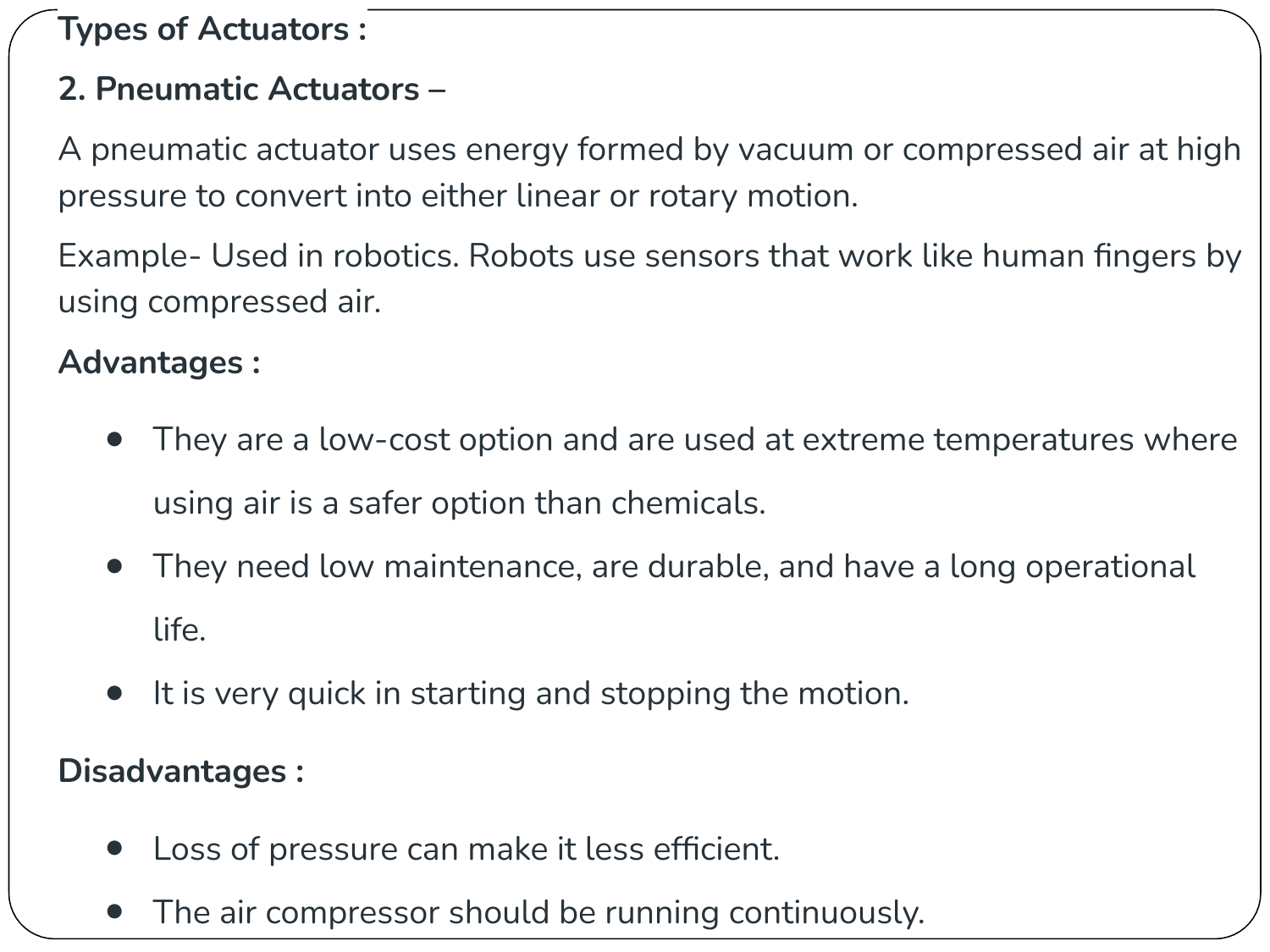

# Types of Actuators :
2. Pneumatic Actuators –
A pneumatic actuator uses energy formed by vacuum or compressed air at high pressure to convert into either linear or rotary motion.
Example- Used in robotics. Robots use sensors that work like human fingers by using compressed air.
Advantages :
They are a low-cost option and are used at extreme temperatures where using air is a safer option than chemicals.
They need low maintenance, are durable, and have a long operational life.
It is very quick in starting and stopping the motion.
Disadvantages :
Loss of pressure can make it less efficient.
The air compressor should be running continuously.
Air can be polluted, and it needs maintenance.